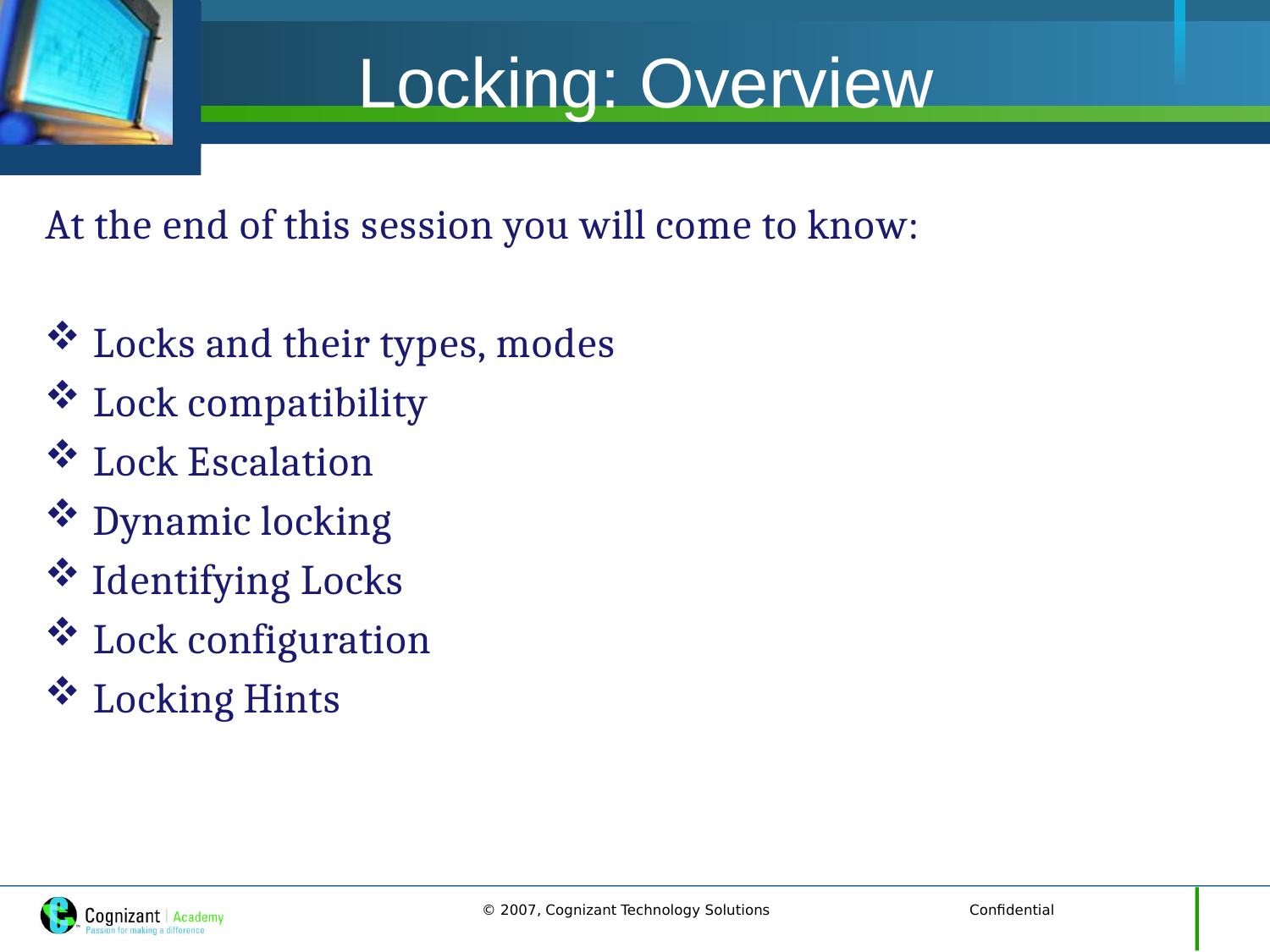

# Locking: Overview
At the end of this session you will come to know:

Locks and their types, modes
Lock compatibility
Lock Escalation
Dynamic locking
Identifying Locks
Lock configuration
Locking Hints